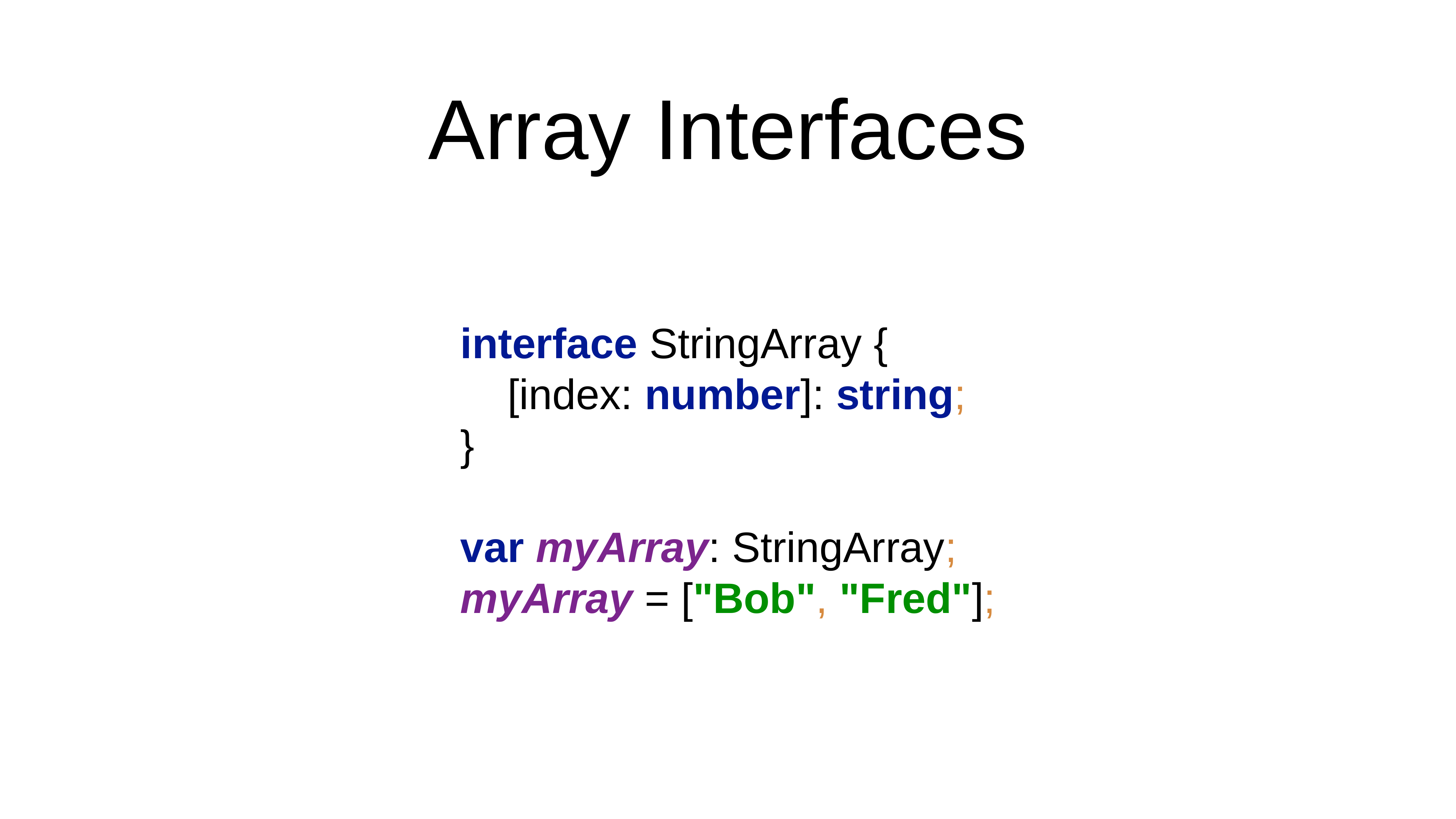

# Array Interfaces
interface StringArray {
    [index: number]: string;
}
var myArray: StringArray;
myArray = ["Bob", "Fred"];